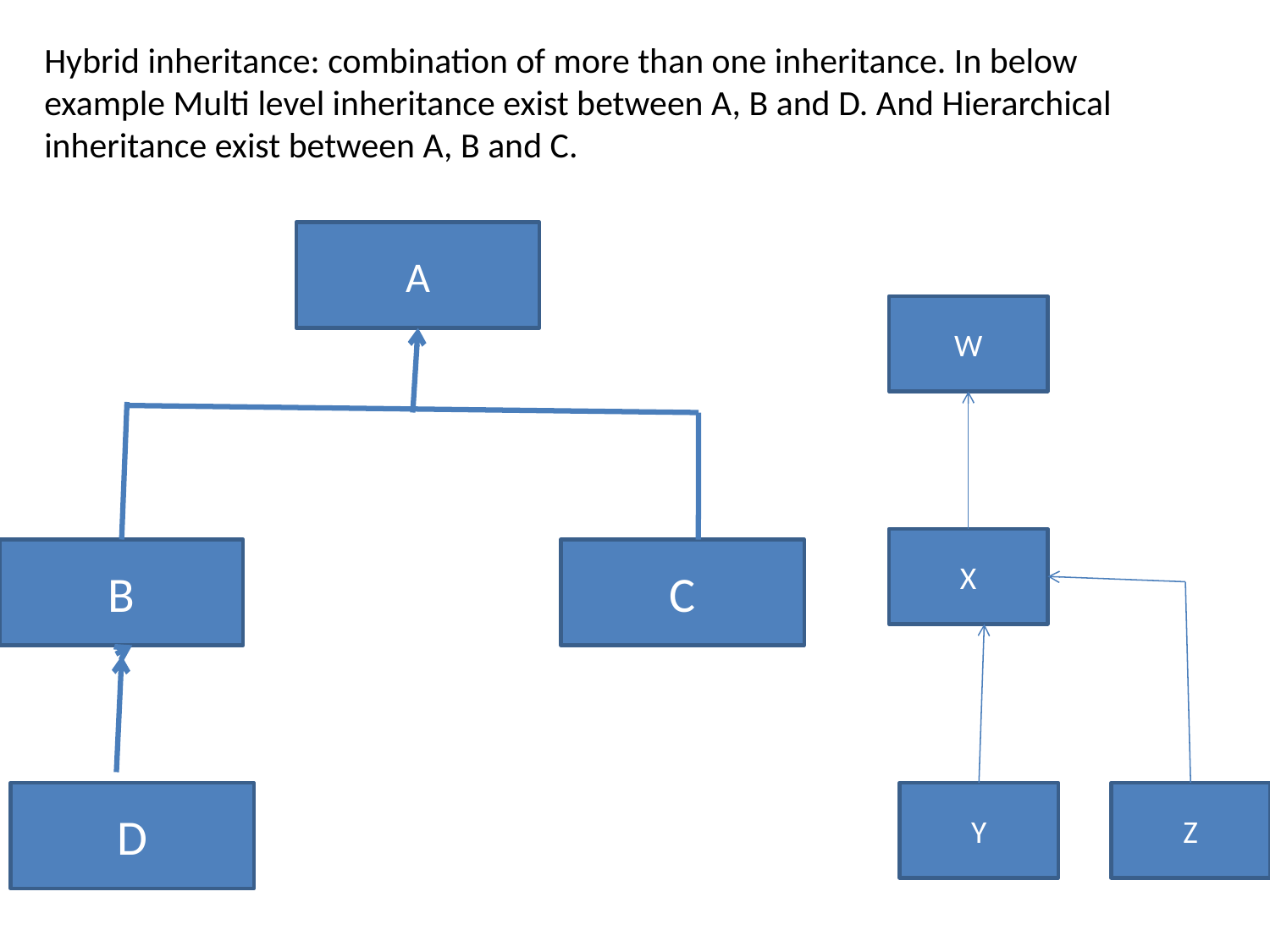

Hybrid inheritance: combination of more than one inheritance. In below example Multi level inheritance exist between A, B and D. And Hierarchical inheritance exist between A, B and C.
A
W
X
B
C
D
Y
Z